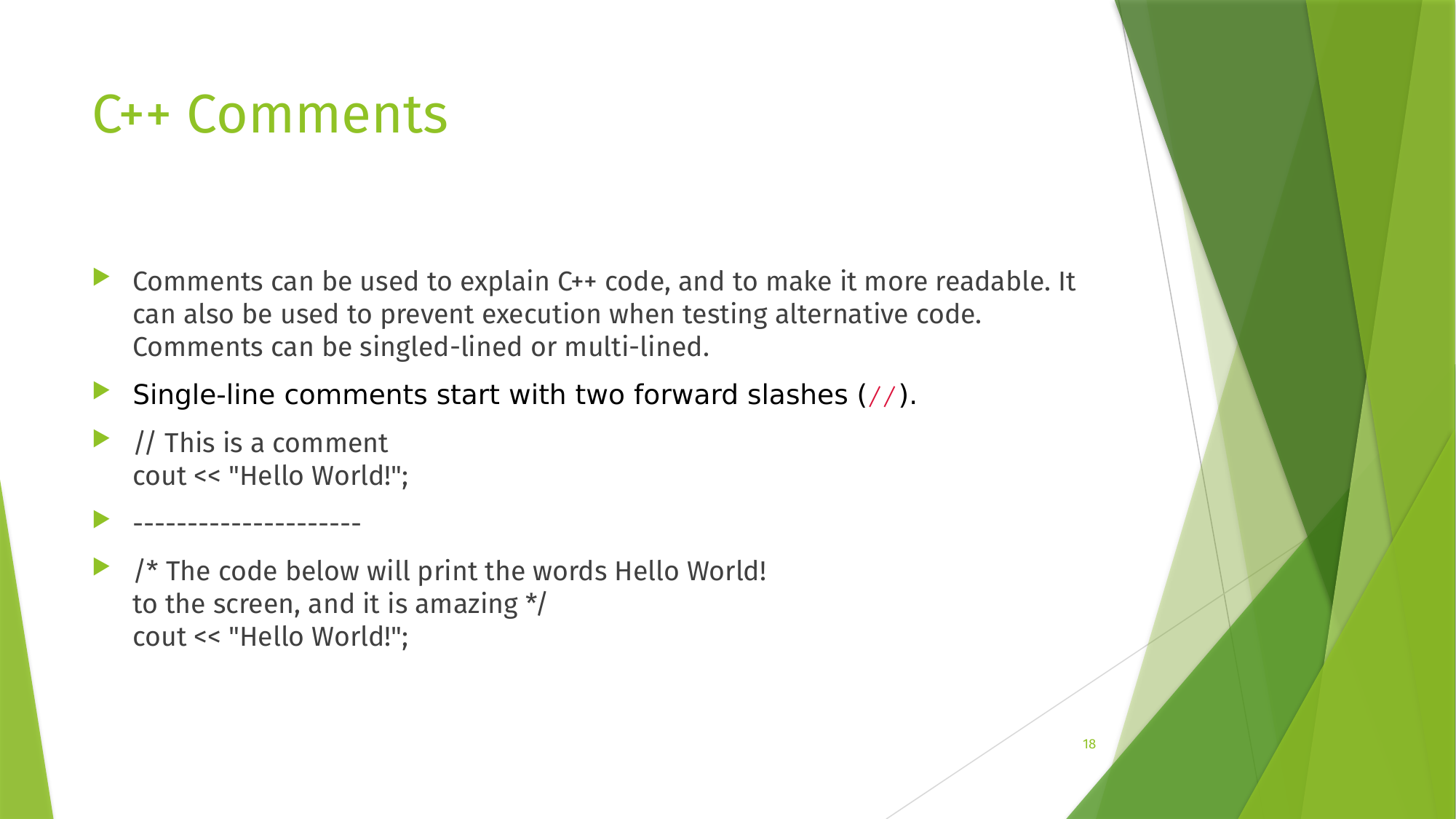

# C++ Comments
Comments can be used to explain C++ code, and to make it more readable. It can also be used to prevent execution when testing alternative code. Comments can be singled-lined or multi-lined.
Single-line comments start with two forward slashes (//).
// This is a comment
cout << "Hello World!";
---------------------
/* The code below will print the words Hello World!
to the screen, and it is amazing */
cout << "Hello World!";
18